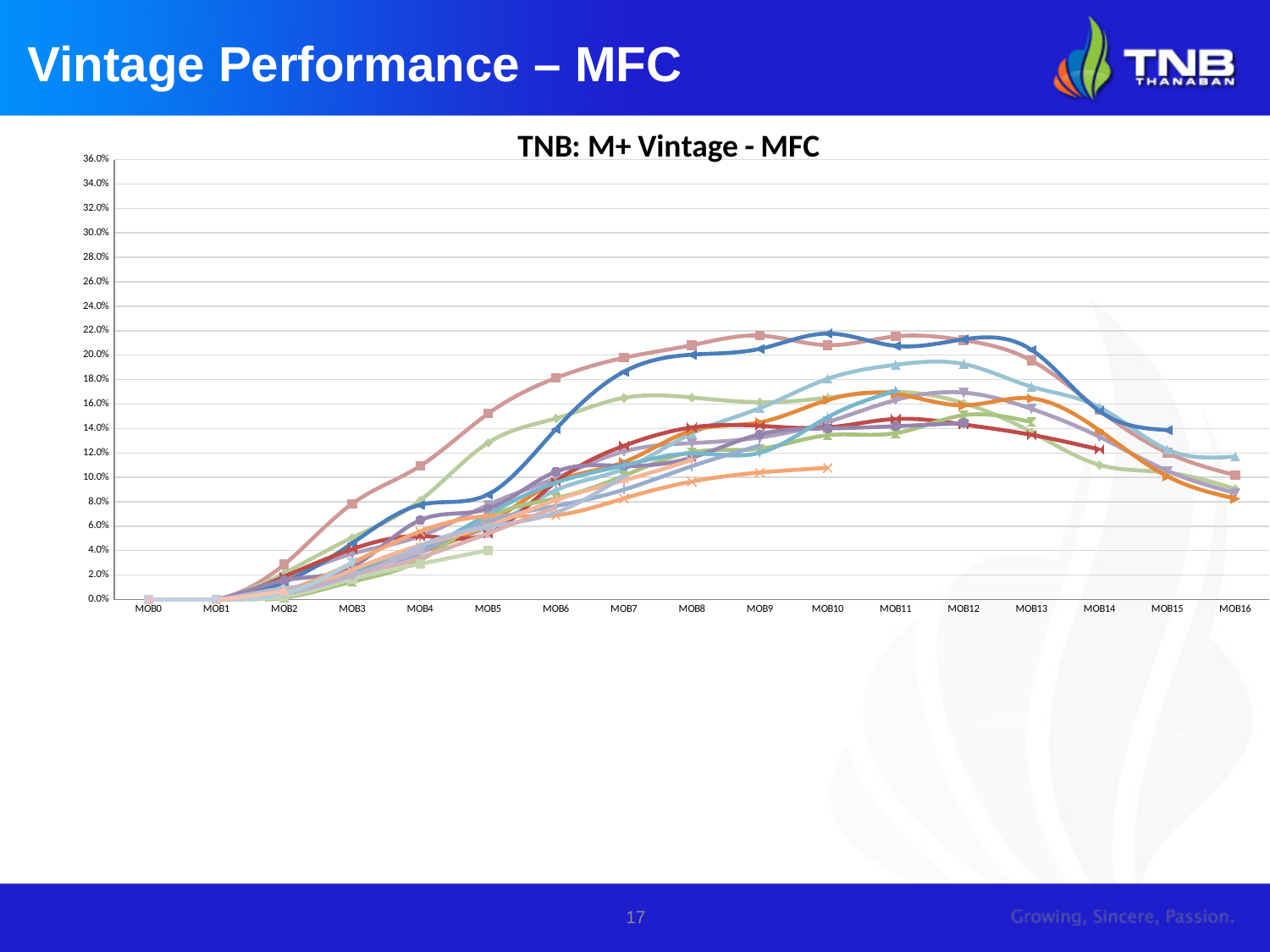

# Vintage Performance – MFC

[unsupported chart]

17